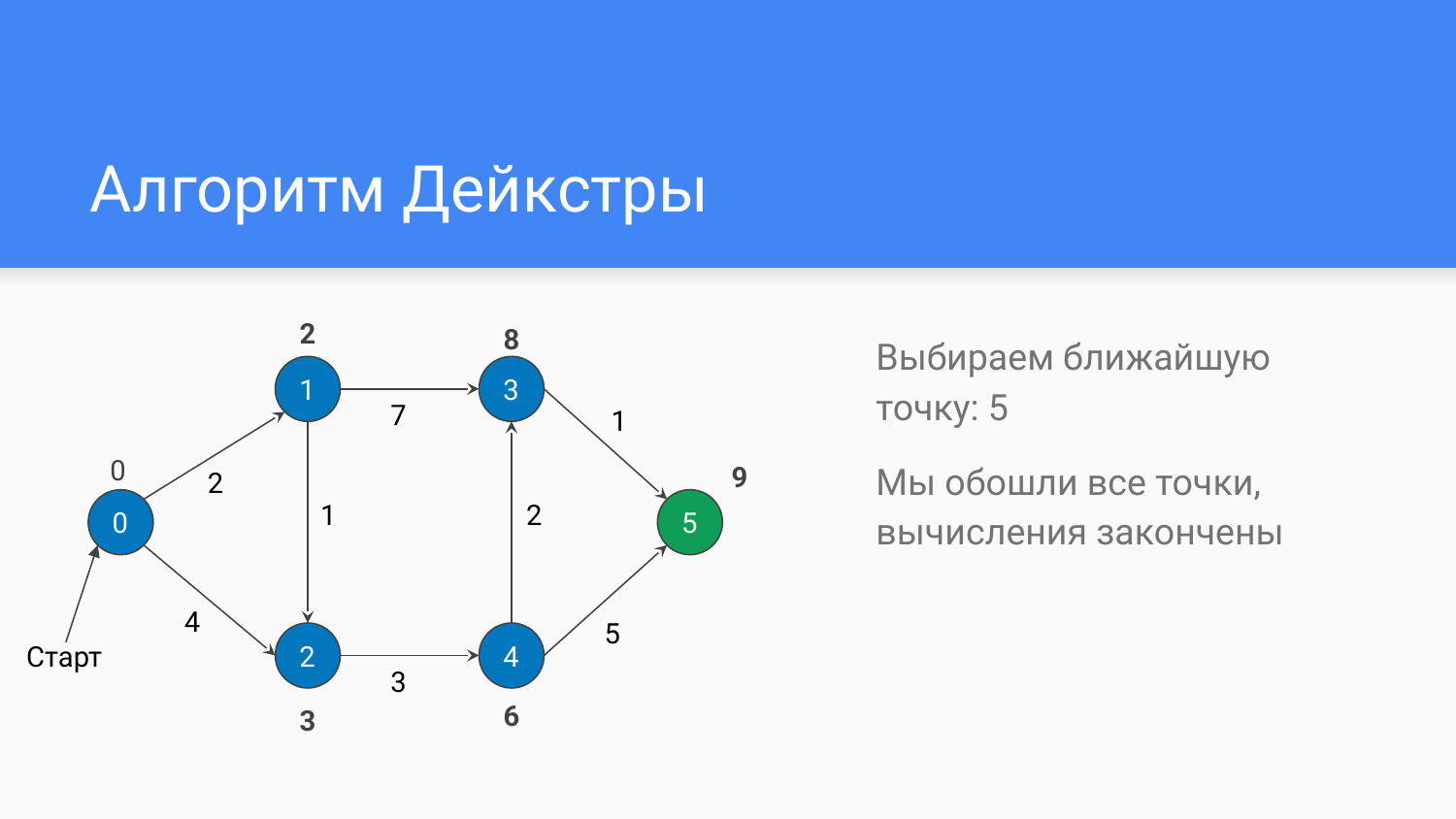

# Алгоритм Дейкстры

8
2
Выбираем ближайшую точку: 5
Мы обошли все точки, вычисления закончены
1
3
7
1

9
0
2
1
2
0
5
4
5
2
4
Старт
3
6
3